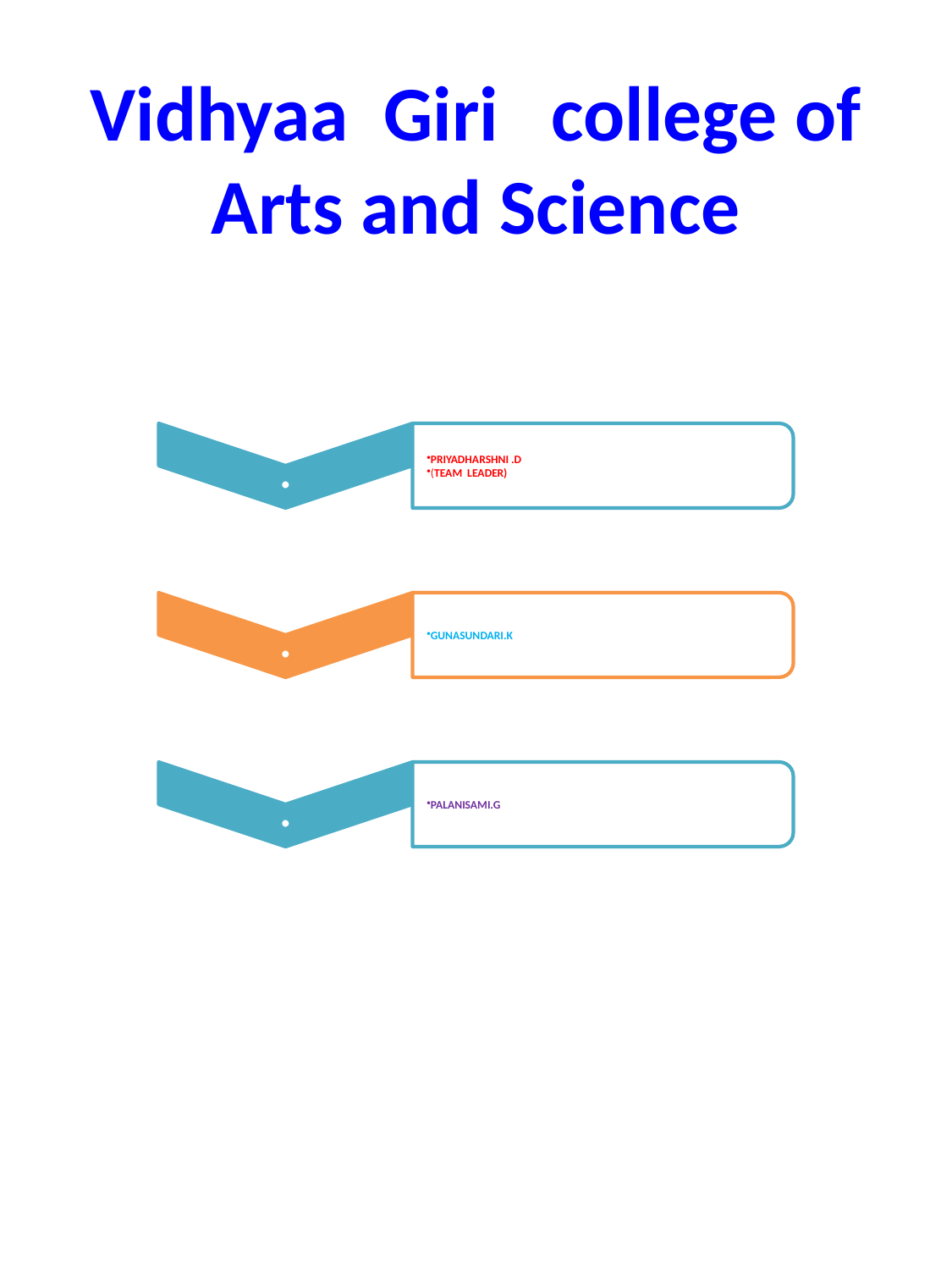

# Vidhyaa  Giri   college of Arts and Science
.
PRIYADHARSHNI .D
(TEAM  LEADER)
.
GUNASUNDARI.K
.
PALANISAMI.G